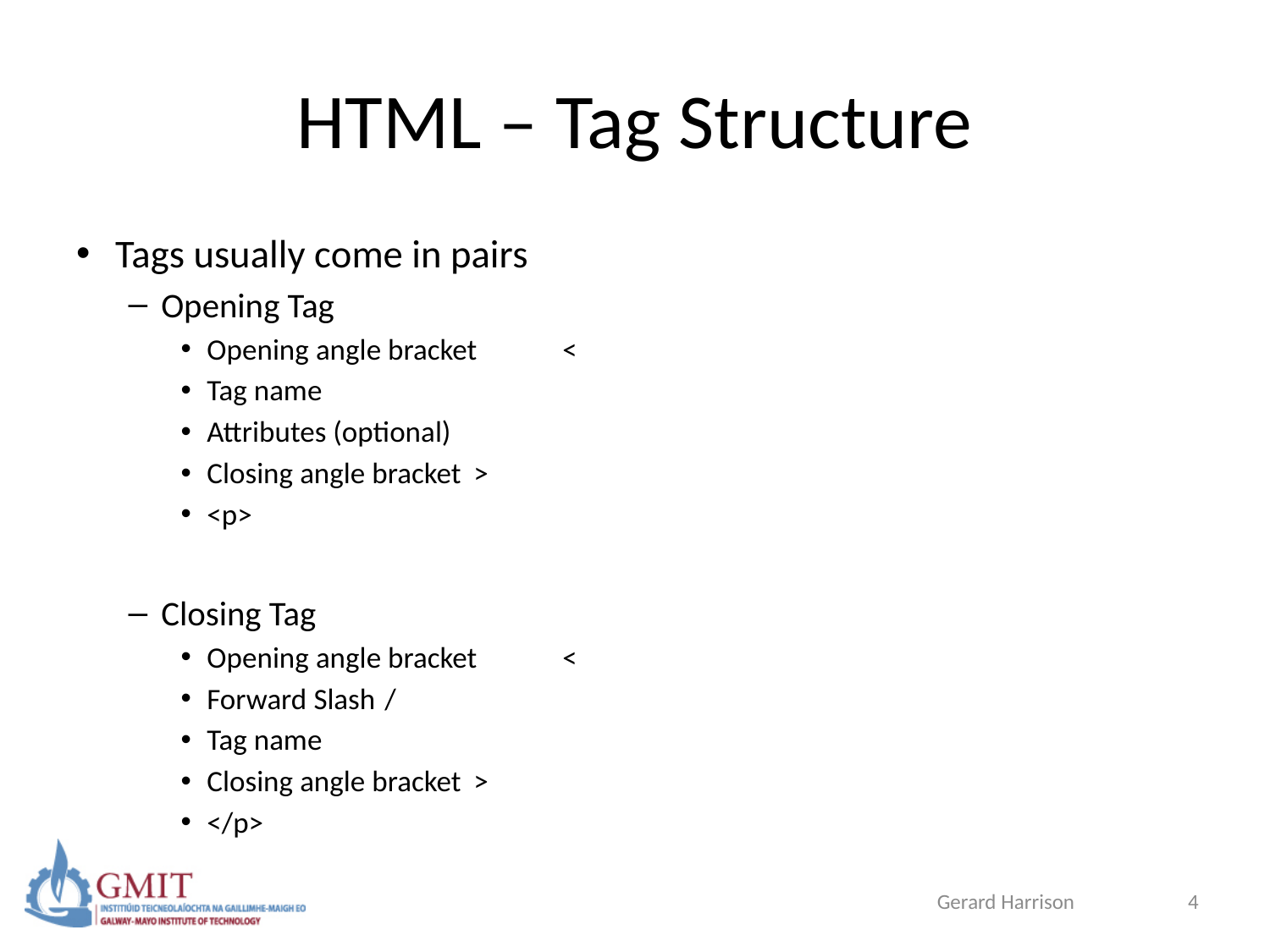

# HTML – Tag Structure
Tags usually come in pairs
Opening Tag
Opening angle bracket 	<
Tag name
Attributes (optional)
Closing angle bracket 	>
<p>

Closing Tag
Opening angle bracket	<
Forward Slash		/
Tag name
Closing angle bracket	>
</p>
Gerard Harrison
4